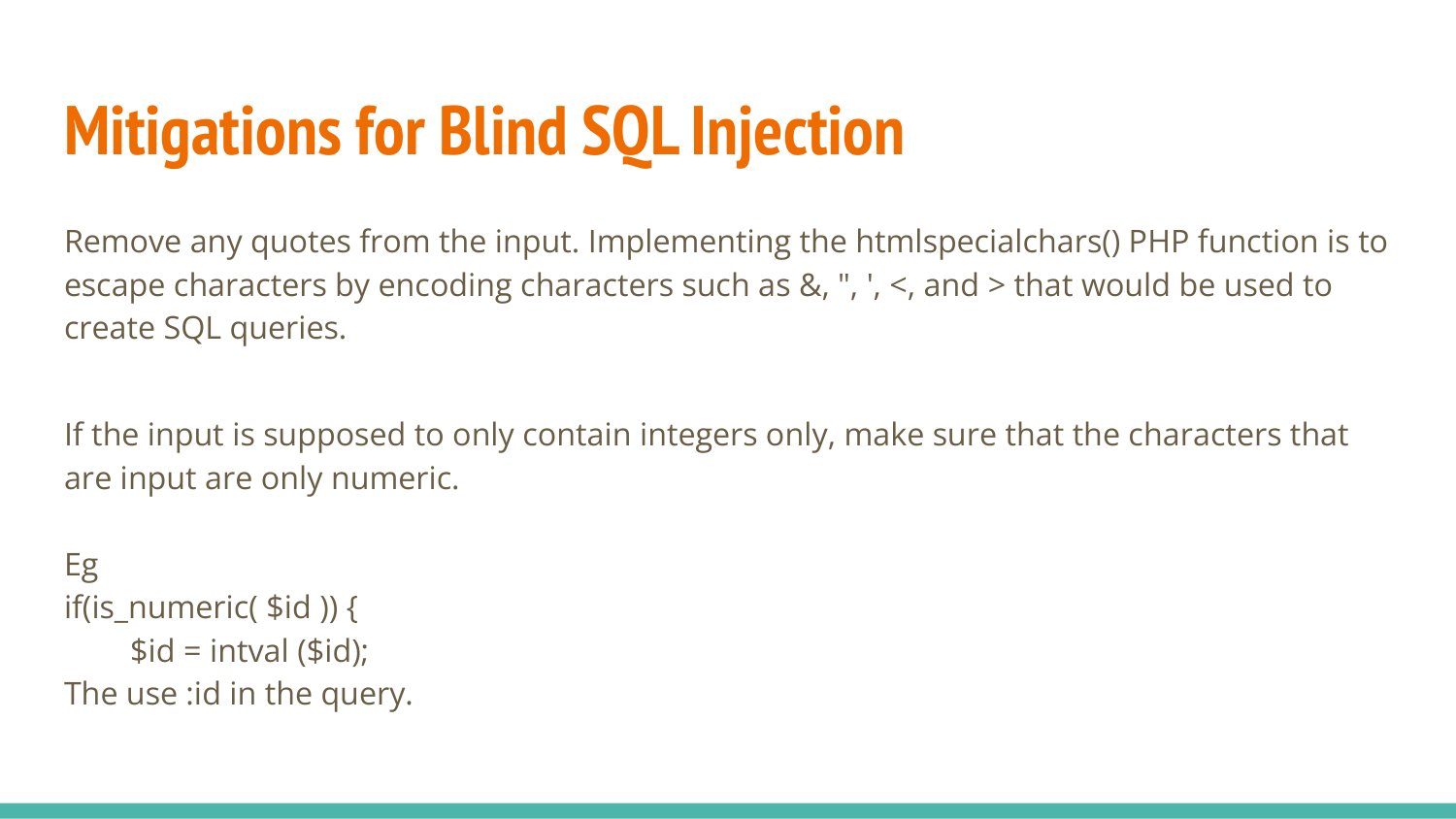

# Mitigations for Blind SQL Injection
Remove any quotes from the input. Implementing the htmlspecialchars() PHP function is to escape characters by encoding characters such as &, ", ', <, and > that would be used to create SQL queries.

If the input is supposed to only contain integers only, make sure that the characters that are input are only numeric.

Eg
if(is_numeric( $id )) {
        $id = intval ($id);
The use :id in the query.